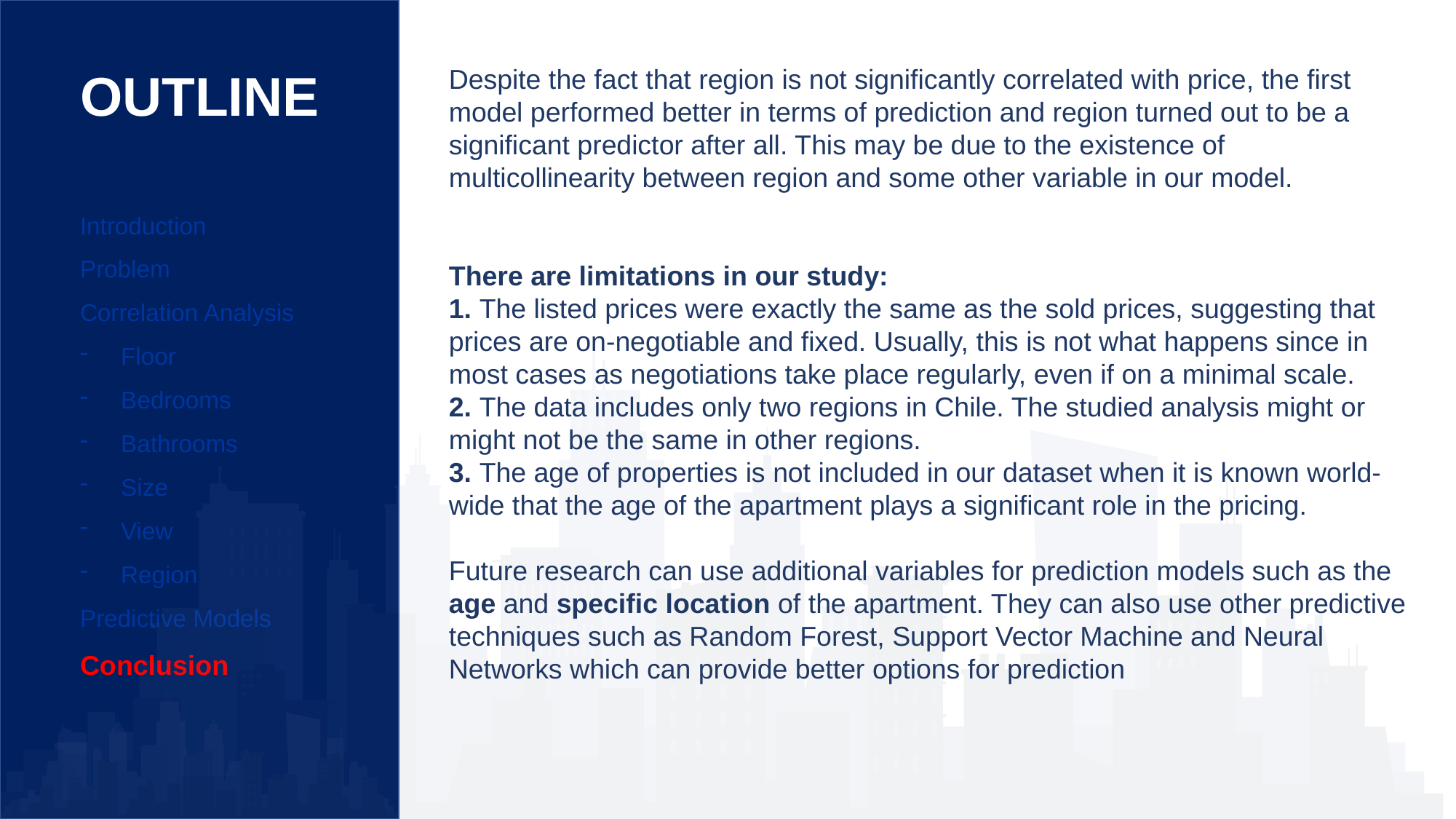

OUTLINE
Despite the fact that region is not significantly correlated with price, the first model performed better in terms of prediction and region turned out to be a significant predictor after all. This may be due to the existence of multicollinearity between region and some other variable in our model.

There are limitations in our study:
1. The listed prices were exactly the same as the sold prices, suggesting that prices are on-negotiable and fixed. Usually, this is not what happens since in most cases as negotiations take place regularly, even if on a minimal scale.
2. The data includes only two regions in Chile. The studied analysis might or might not be the same in other regions.
3. The age of properties is not included in our dataset when it is known world-wide that the age of the apartment plays a significant role in the pricing.

Future research can use additional variables for prediction models such as the age and specific location of the apartment. They can also use other predictive techniques such as Random Forest, Support Vector Machine and Neural Networks which can provide better options for prediction

Introduction
Problem
Correlation Analysis
Floor
Bedrooms
Bathrooms
Size
View
Region
Predictive Models
Conclusion